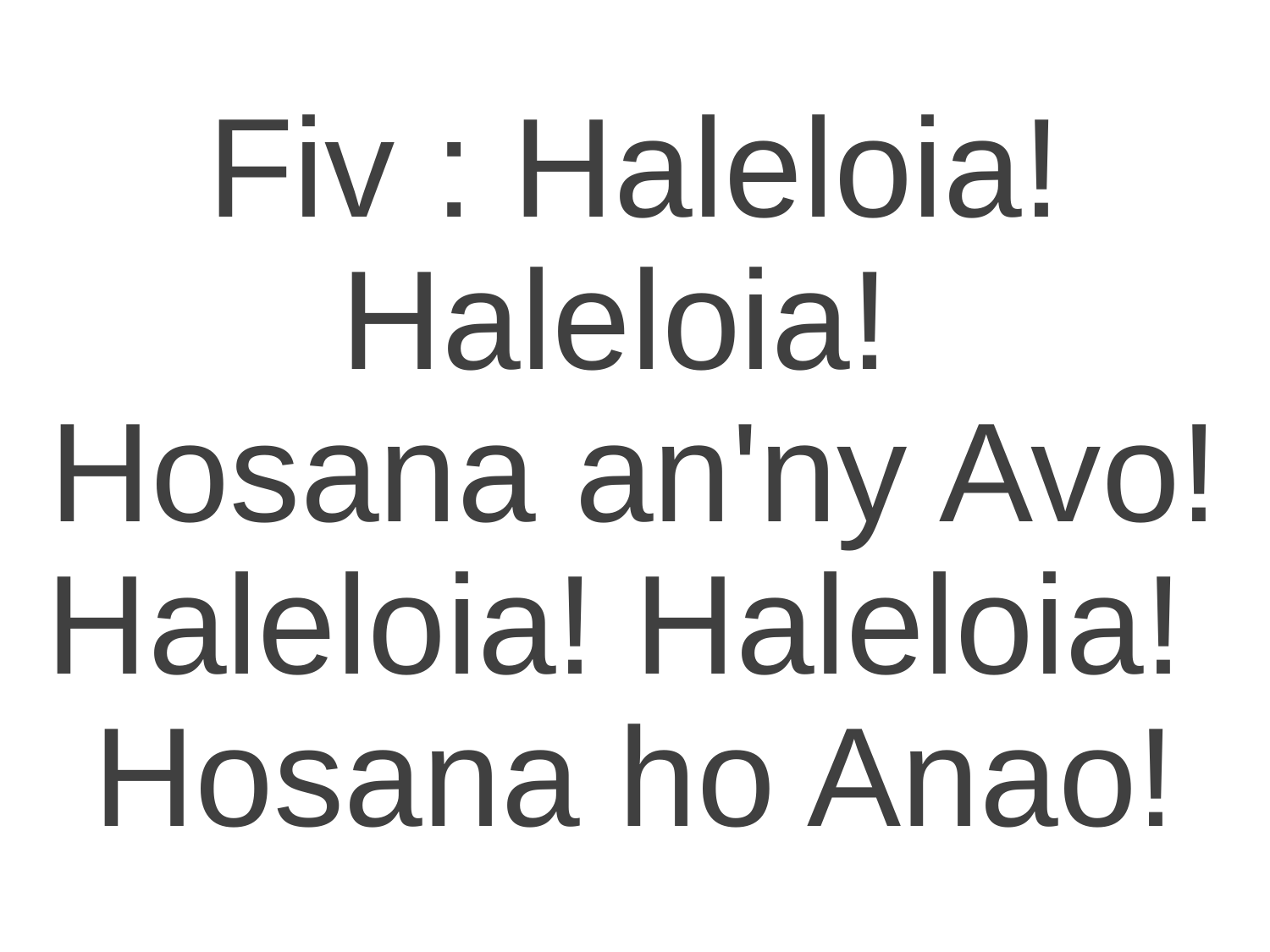

Fiv : Haleloia! Haleloia!
Hosana an'ny Avo!
Haleloia! Haleloia!
Hosana ho Anao!